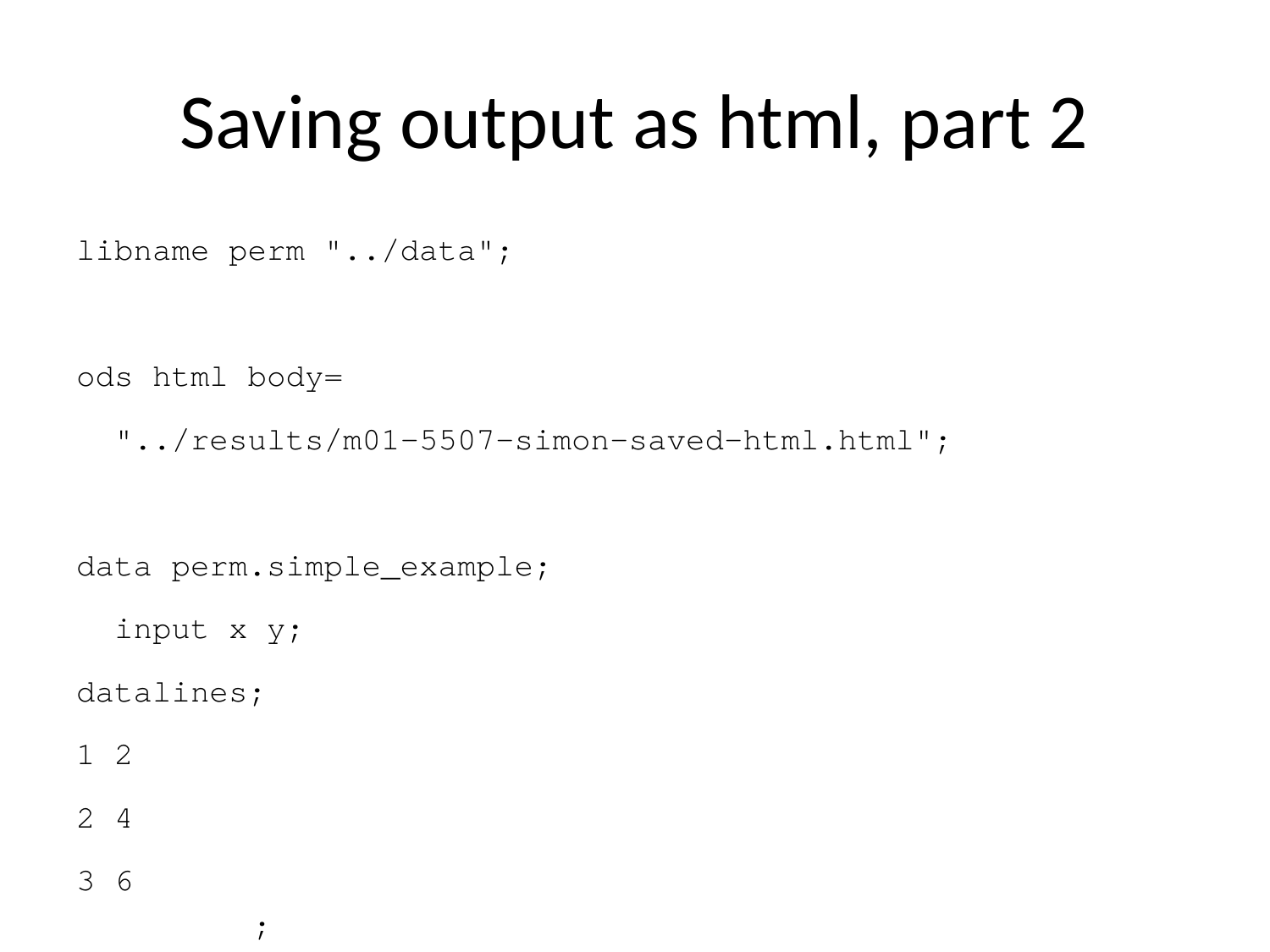

# Saving output as html, part 2
libname perm "../data";

ods html body=
  "../results/m01-5507-simon-saved-html.html";

data perm.simple_example;
  input x y;
datalines;
1 2
2 4
3 6
;